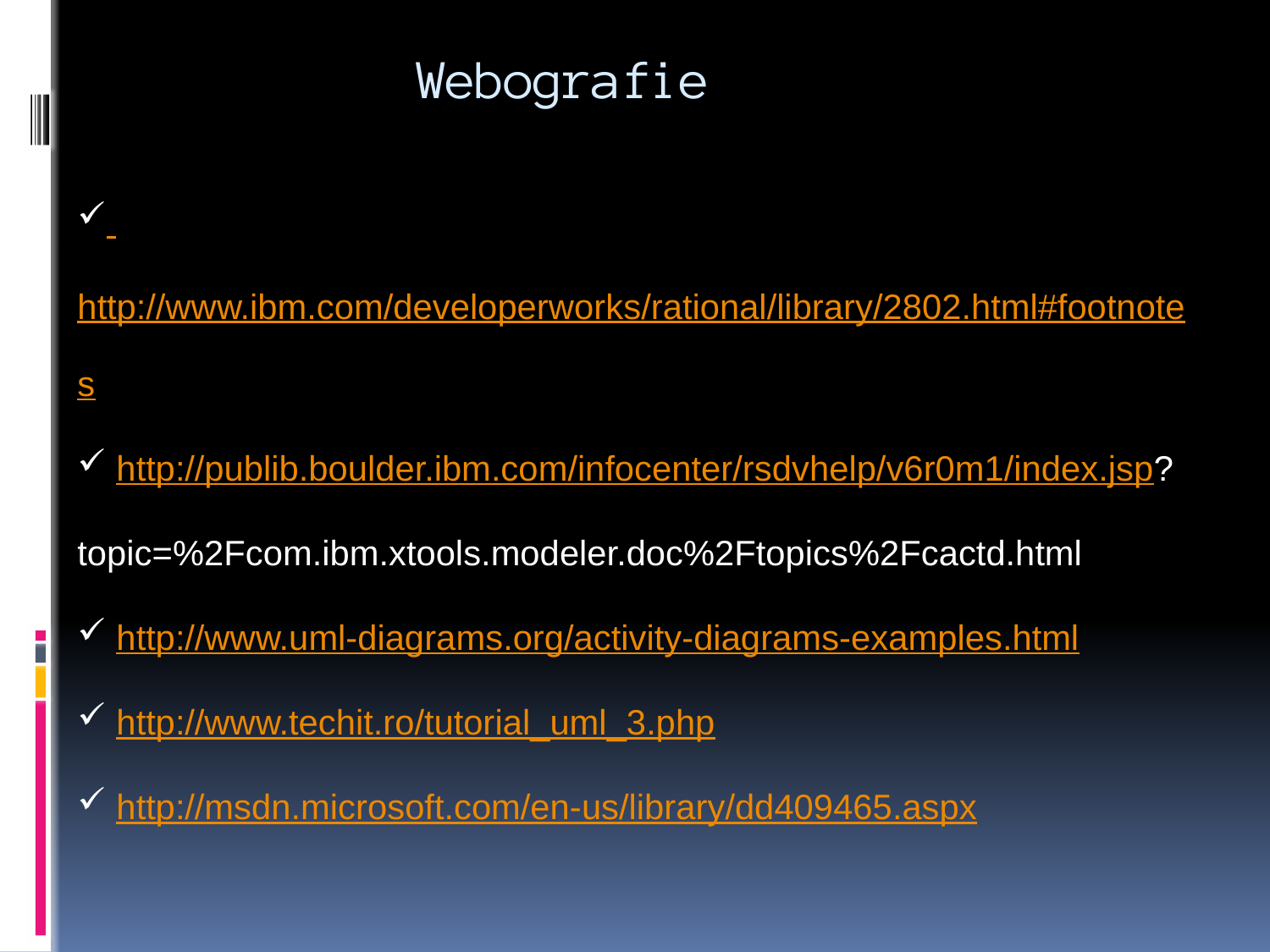

# Webografie
 http://www.ibm.com/developerworks/rational/library/2802.html#footnotes
 http://publib.boulder.ibm.com/infocenter/rsdvhelp/v6r0m1/index.jsp? topic=%2Fcom.ibm.xtools.modeler.doc%2Ftopics%2Fcactd.html
 http://www.uml-diagrams.org/activity-diagrams-examples.html
 http://www.techit.ro/tutorial_uml_3.php
 http://msdn.microsoft.com/en-us/library/dd409465.aspx